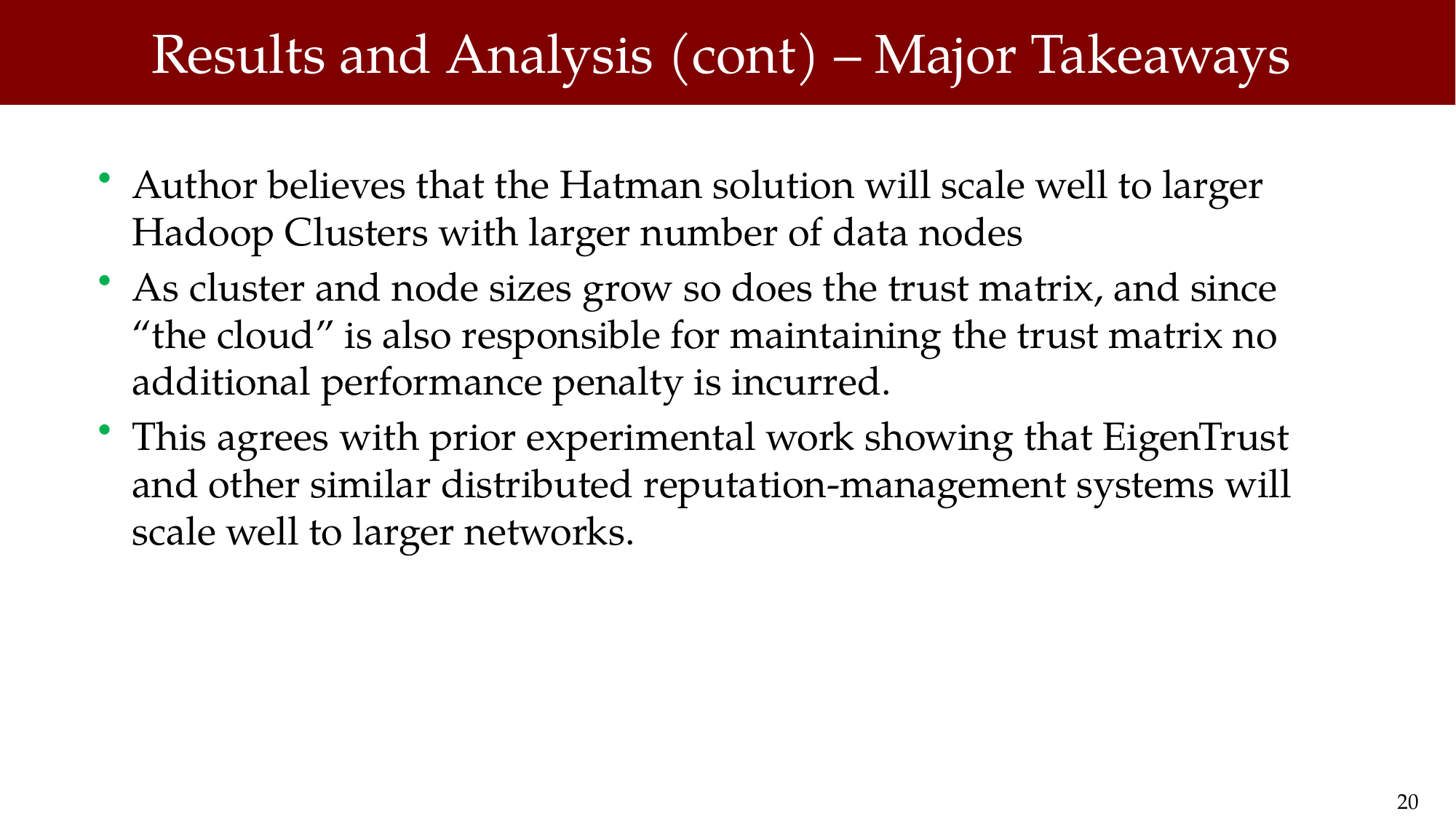

# Results and Analysis (cont) – Major Takeaways
Author believes that the Hatman solution will scale well to larger Hadoop Clusters with larger number of data nodes
As cluster and node sizes grow so does the trust matrix, and since “the cloud” is also responsible for maintaining the trust matrix no additional performance penalty is incurred.
This agrees with prior experimental work showing that EigenTrust and other similar distributed reputation-management systems will scale well to larger networks.
20